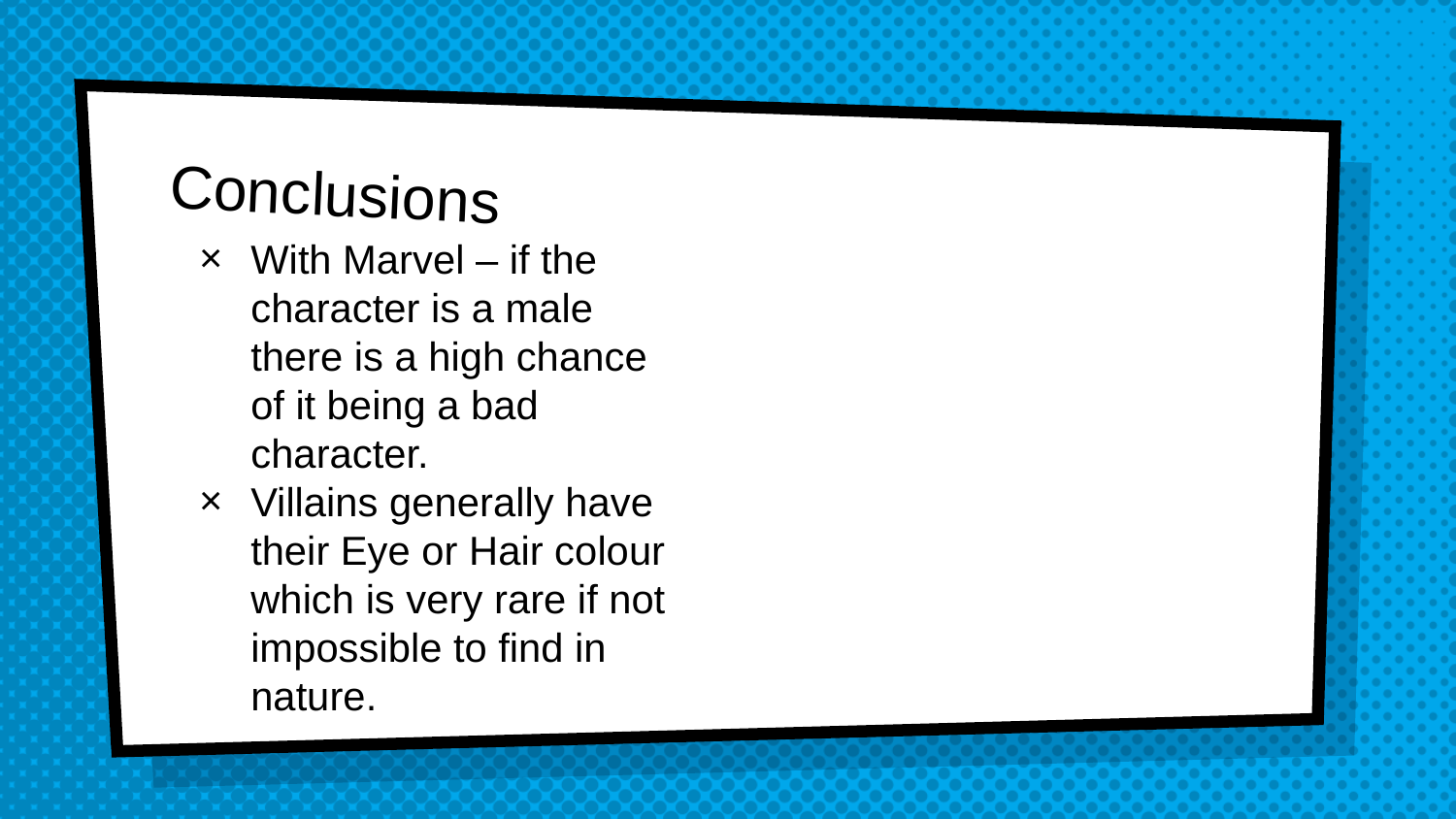

# Conclusions
With Marvel – if the character is a male there is a high chance of it being a bad character.
Villains generally have their Eye or Hair colour which is very rare if not impossible to find in nature.